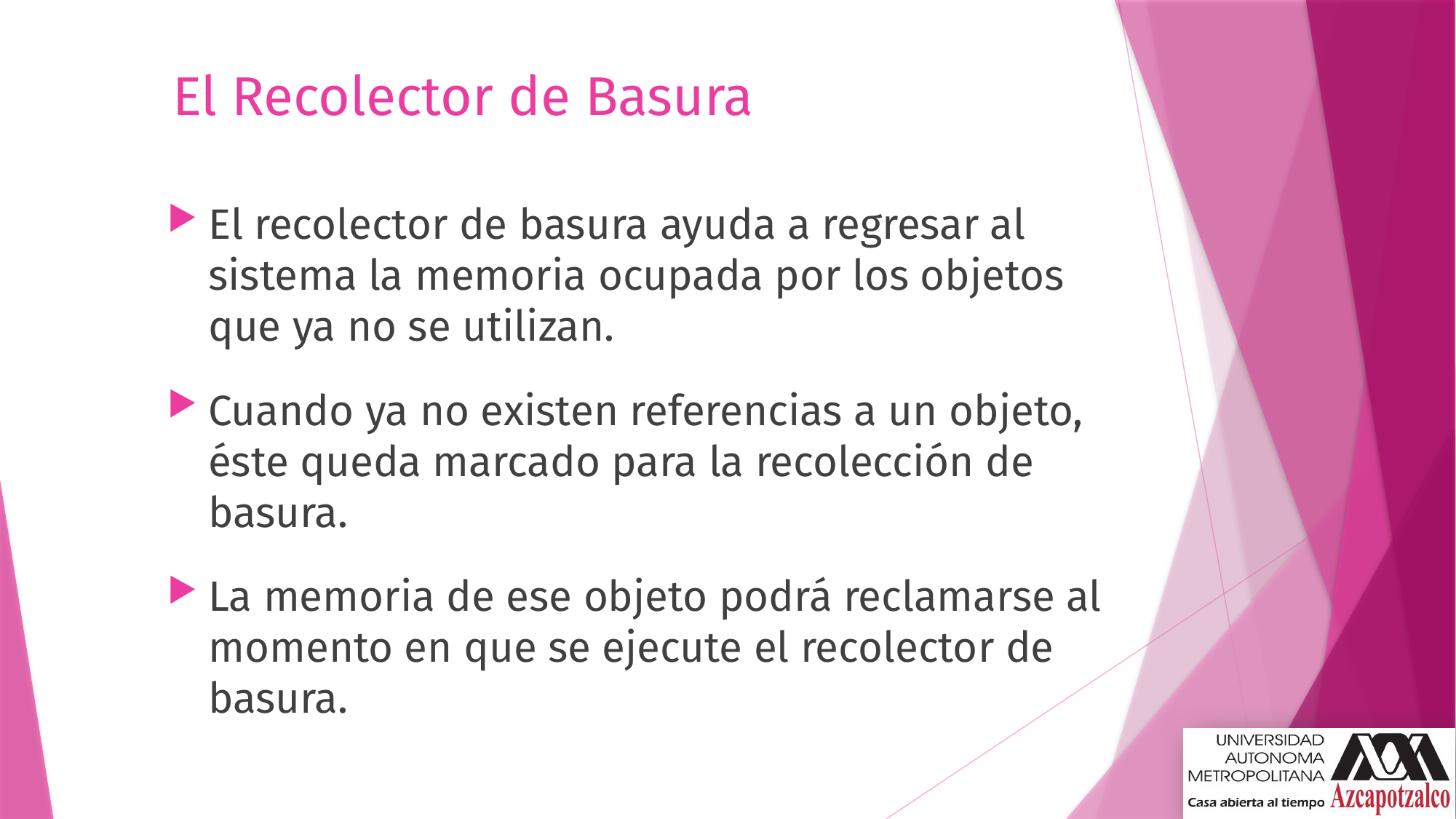

# El Recolector de Basura
El recolector de basura ayuda a regresar al sistema la memoria ocupada por los objetos que ya no se utilizan.
Cuando ya no existen referencias a un objeto, éste queda marcado para la recolección de basura.
La memoria de ese objeto podrá reclamarse al momento en que se ejecute el recolector de basura.
27